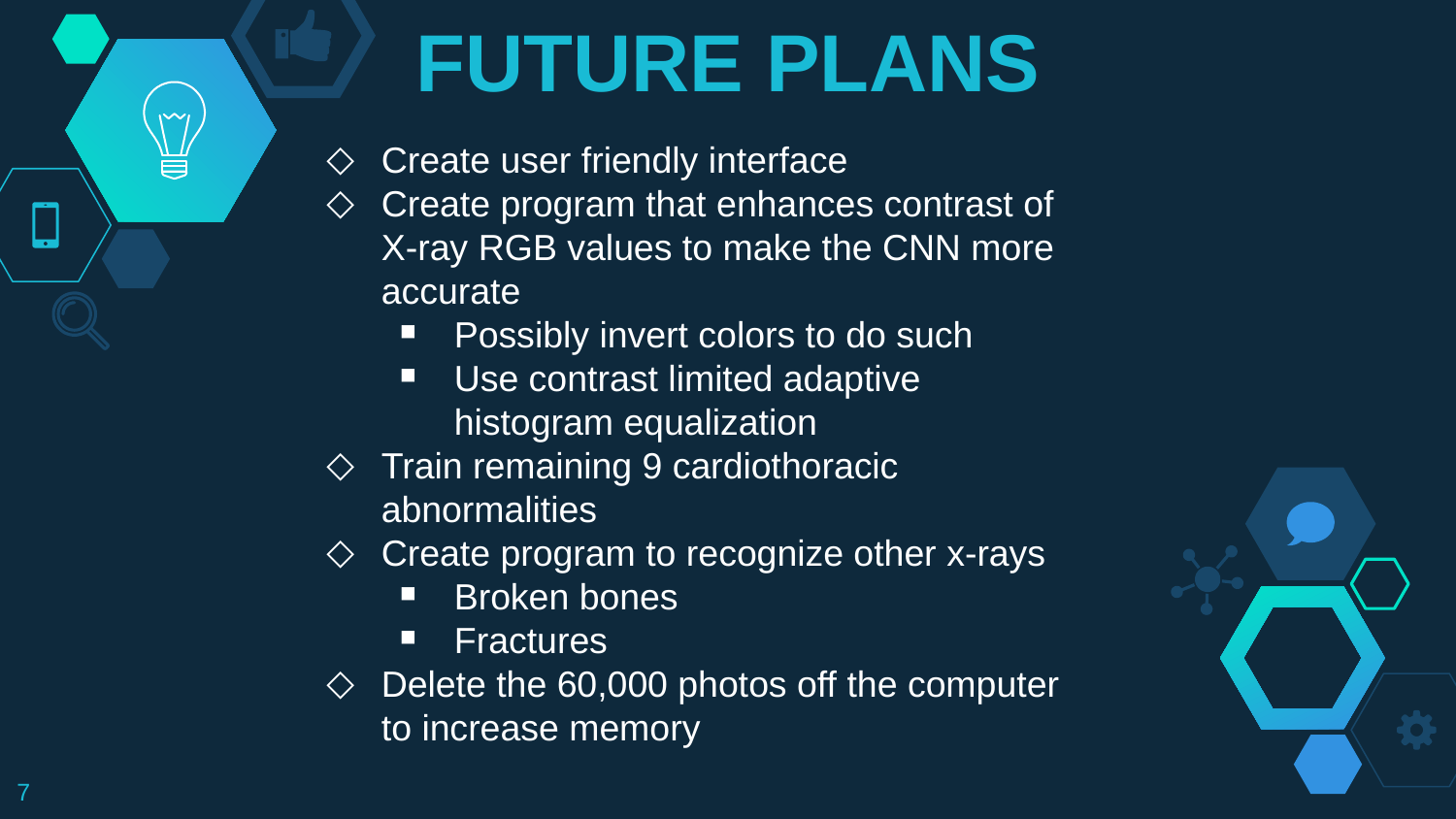

# FUTURE PLANS
Create user friendly interface
Create program that enhances contrast of X-ray RGB values to make the CNN more accurate
Possibly invert colors to do such
Use contrast limited adaptive histogram equalization
Train remaining 9 cardiothoracic abnormalities
Create program to recognize other x-rays
Broken bones
Fractures
Delete the 60,000 photos off the computer to increase memory
7